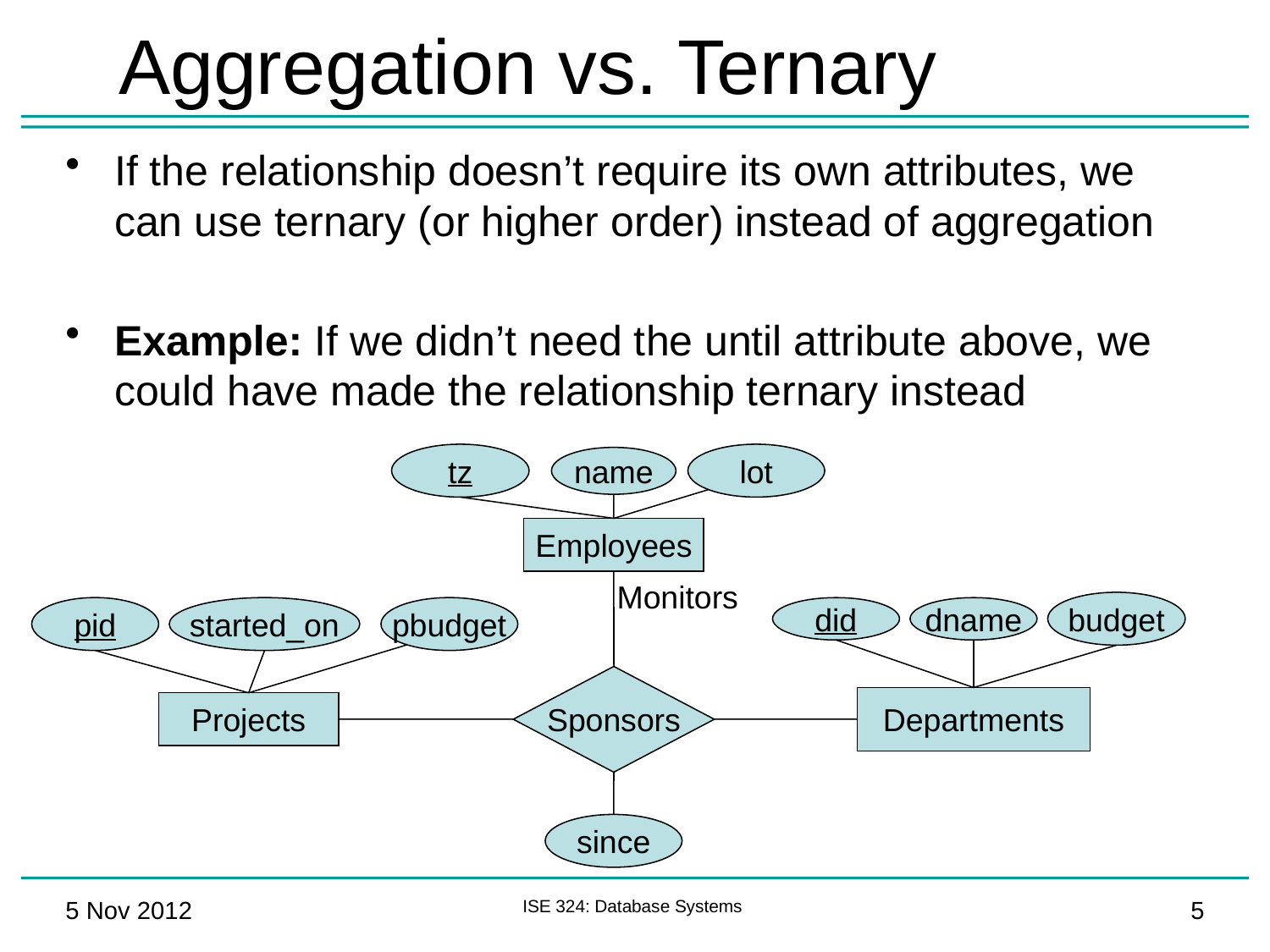

# Aggregation vs. Ternary
If the relationship doesn’t require its own attributes, we can use ternary (or higher order) instead of aggregation

Example: If we didn’t need the until attribute above, we could have made the relationship ternary instead
tz
lot
name
Employees
Monitors
budget
pid
started_on
pbudget
did
dname
Sponsors
Departments
Projects
since
5 Nov 2012
ISE 324: Database Systems
5